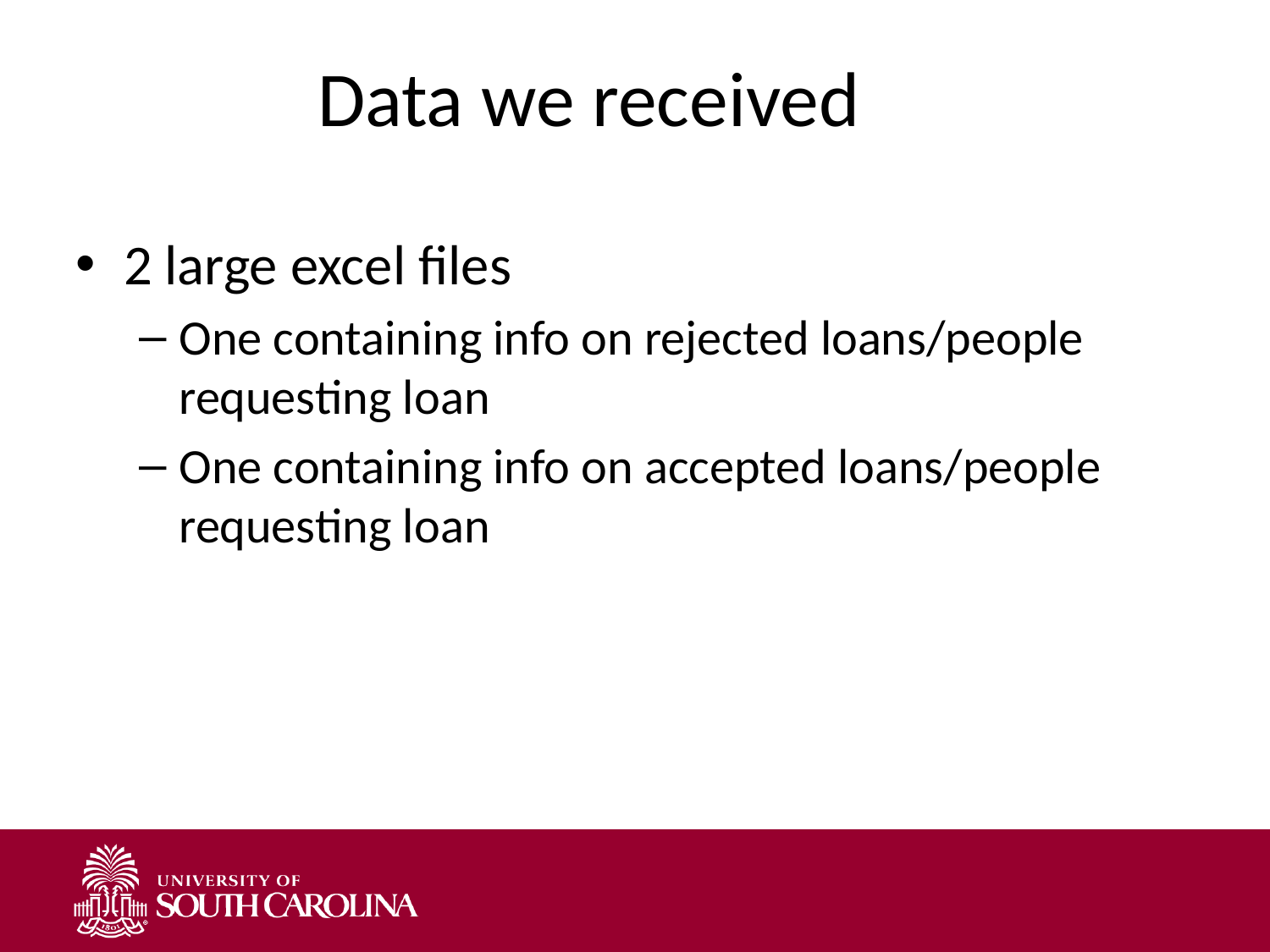

# Data we received
2 large excel files
One containing info on rejected loans/people requesting loan
One containing info on accepted loans/people requesting loan